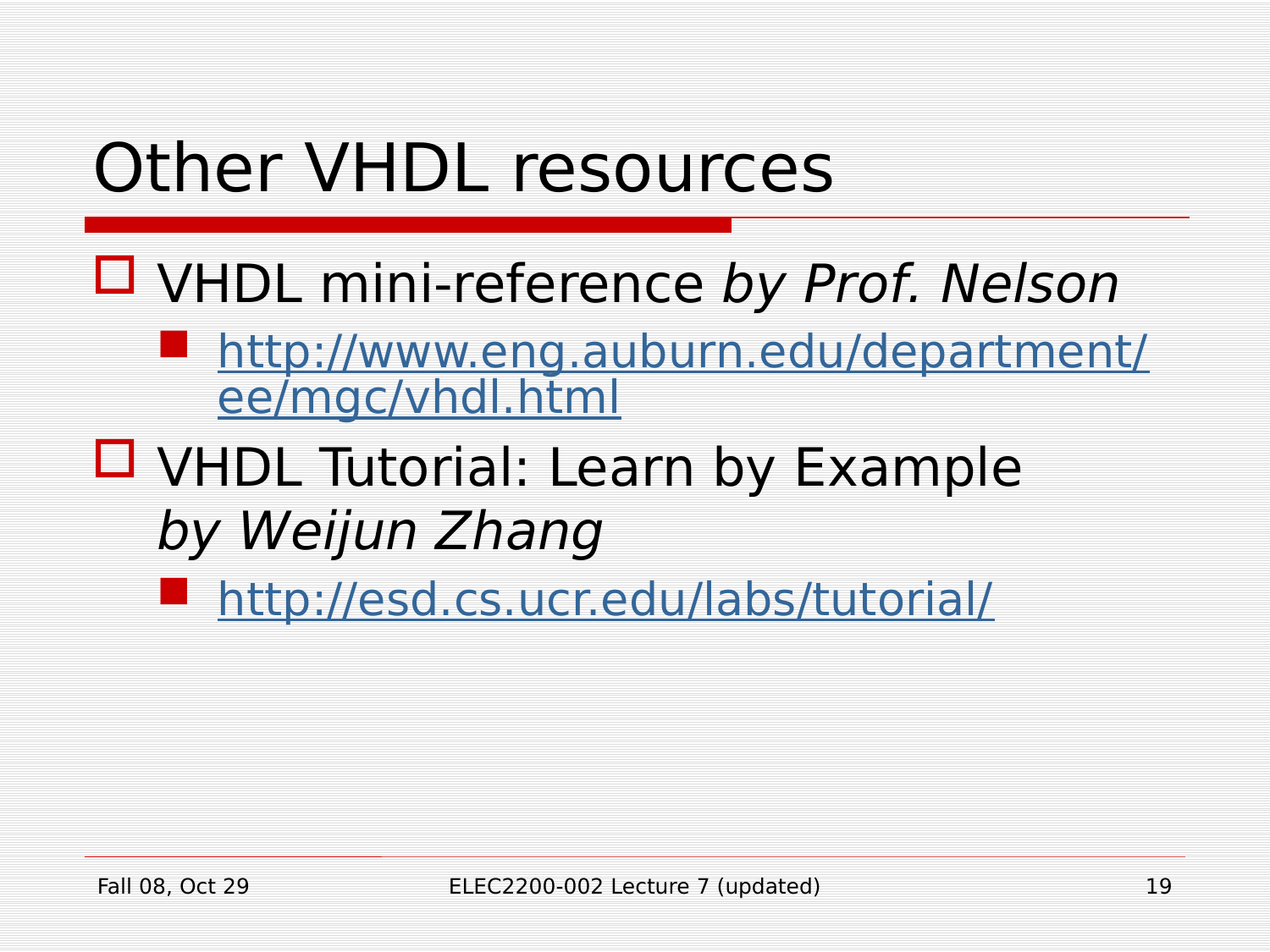

# Other VHDL resources
VHDL mini-reference by Prof. Nelson
http://www.eng.auburn.edu/department/ee/mgc/vhdl.html
VHDL Tutorial: Learn by Example
by Weijun Zhang
http://esd.cs.ucr.edu/labs/tutorial/
Fall 08, Oct 29
ELEC2200-002 Lecture 7 (updated)
19